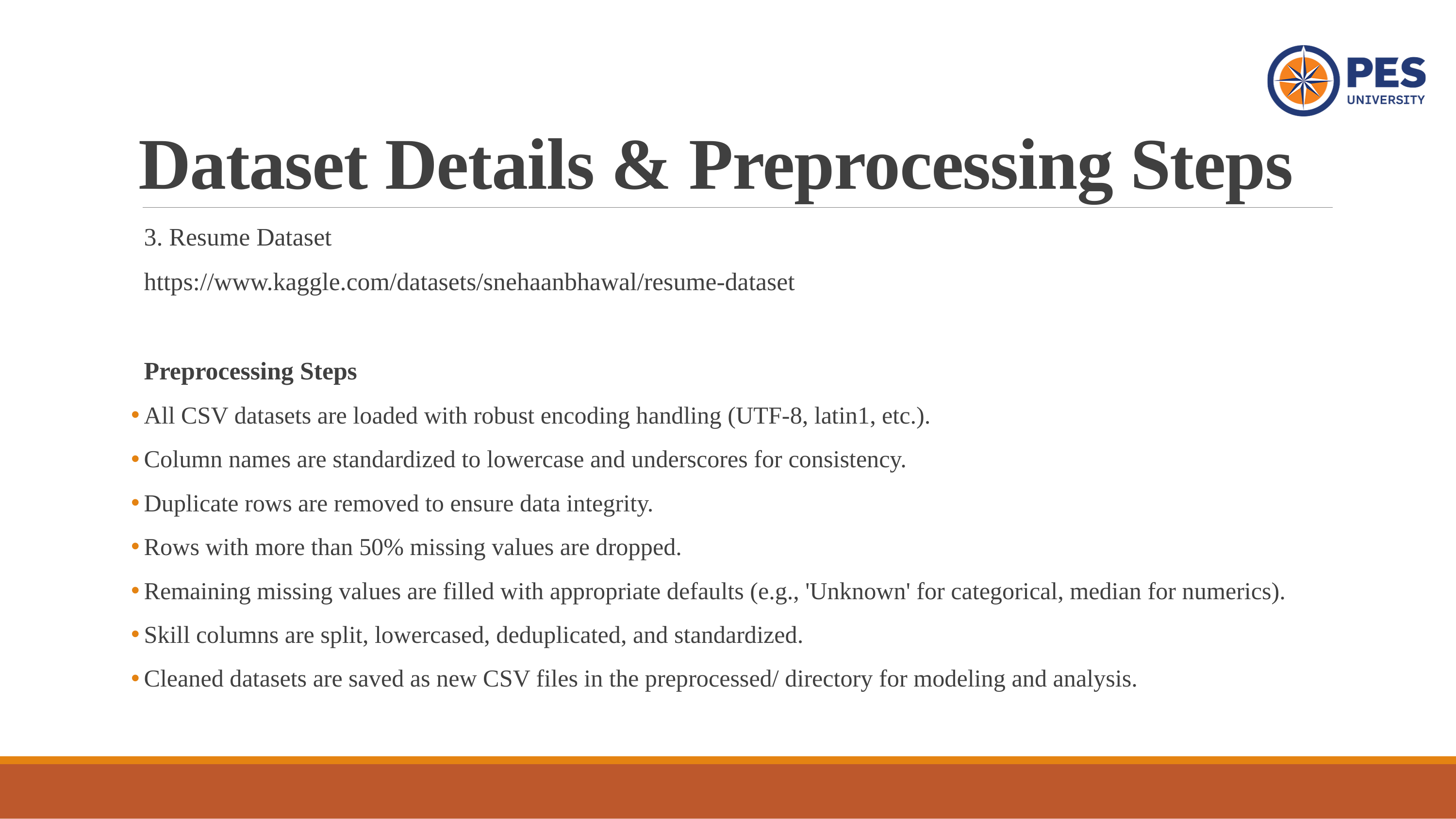

# Dataset Details & Preprocessing Steps

3. Resume Dataset
https://www.kaggle.com/datasets/snehaanbhawal/resume-dataset

Preprocessing Steps
All CSV datasets are loaded with robust encoding handling (UTF-8, latin1, etc.).
Column names are standardized to lowercase and underscores for consistency.
Duplicate rows are removed to ensure data integrity.
Rows with more than 50% missing values are dropped.
Remaining missing values are filled with appropriate defaults (e.g., 'Unknown' for categorical, median for numerics).
Skill columns are split, lowercased, deduplicated, and standardized.
Cleaned datasets are saved as new CSV files in the preprocessed/ directory for modeling and analysis.